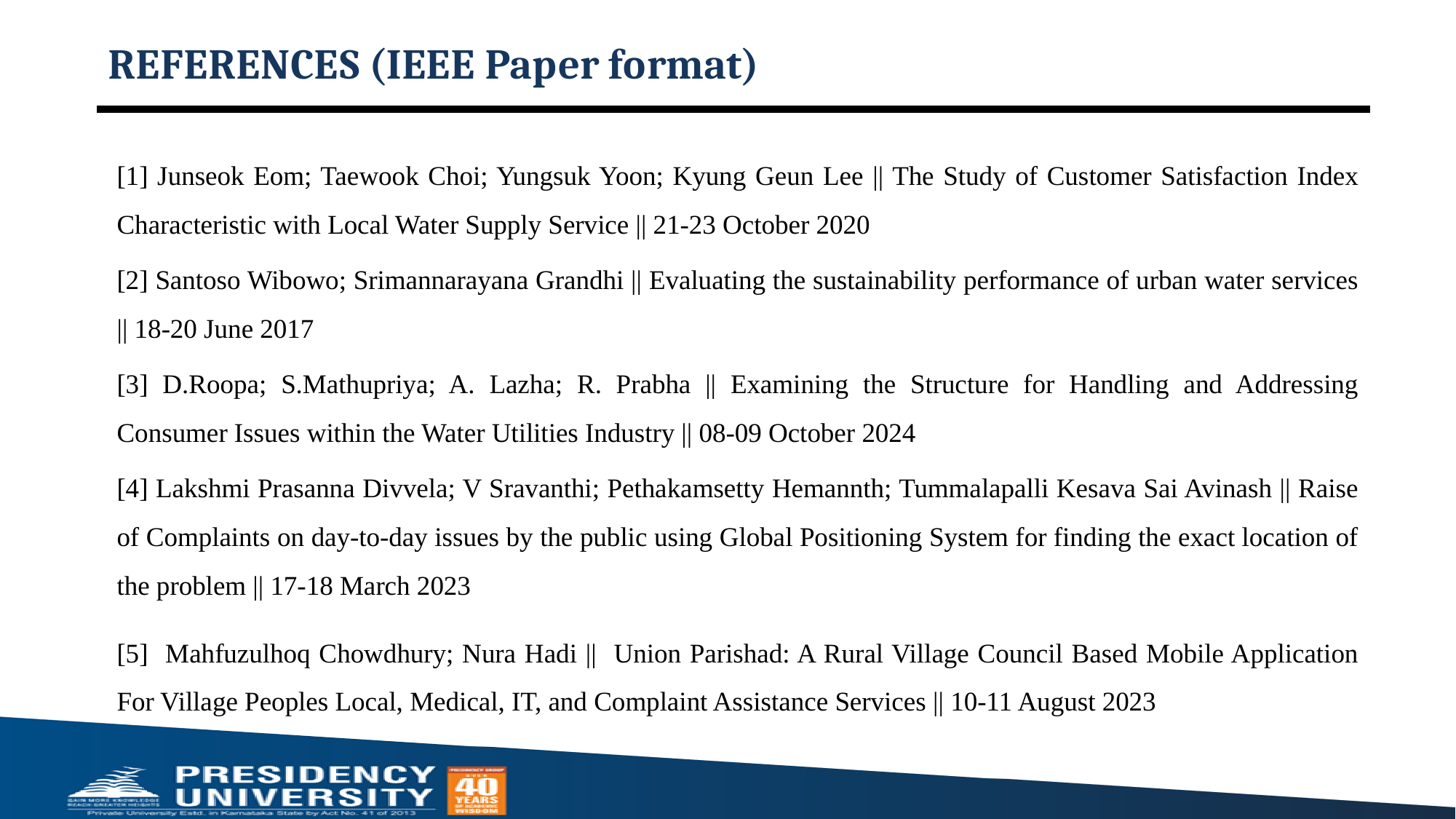

# REFERENCES (IEEE Paper format)
[1] Junseok Eom; Taewook Choi; Yungsuk Yoon; Kyung Geun Lee || The Study of Customer Satisfaction Index Characteristic with Local Water Supply Service || 21-23 October 2020
[2] Santoso Wibowo; Srimannarayana Grandhi || Evaluating the sustainability performance of urban water services || 18-20 June 2017
[3] D.Roopa; S.Mathupriya; A. Lazha; R. Prabha || Examining the Structure for Handling and Addressing Consumer Issues within the Water Utilities Industry || 08-09 October 2024
[4] Lakshmi Prasanna Divvela; V Sravanthi; Pethakamsetty Hemannth; Tummalapalli Kesava Sai Avinash || Raise of Complaints on day-to-day issues by the public using Global Positioning System for finding the exact location of the problem || 17-18 March 2023
[5]  Mahfuzulhoq Chowdhury; Nura Hadi ||  Union Parishad: A Rural Village Council Based Mobile Application For Village Peoples Local, Medical, IT, and Complaint Assistance Services || 10-11 August 2023